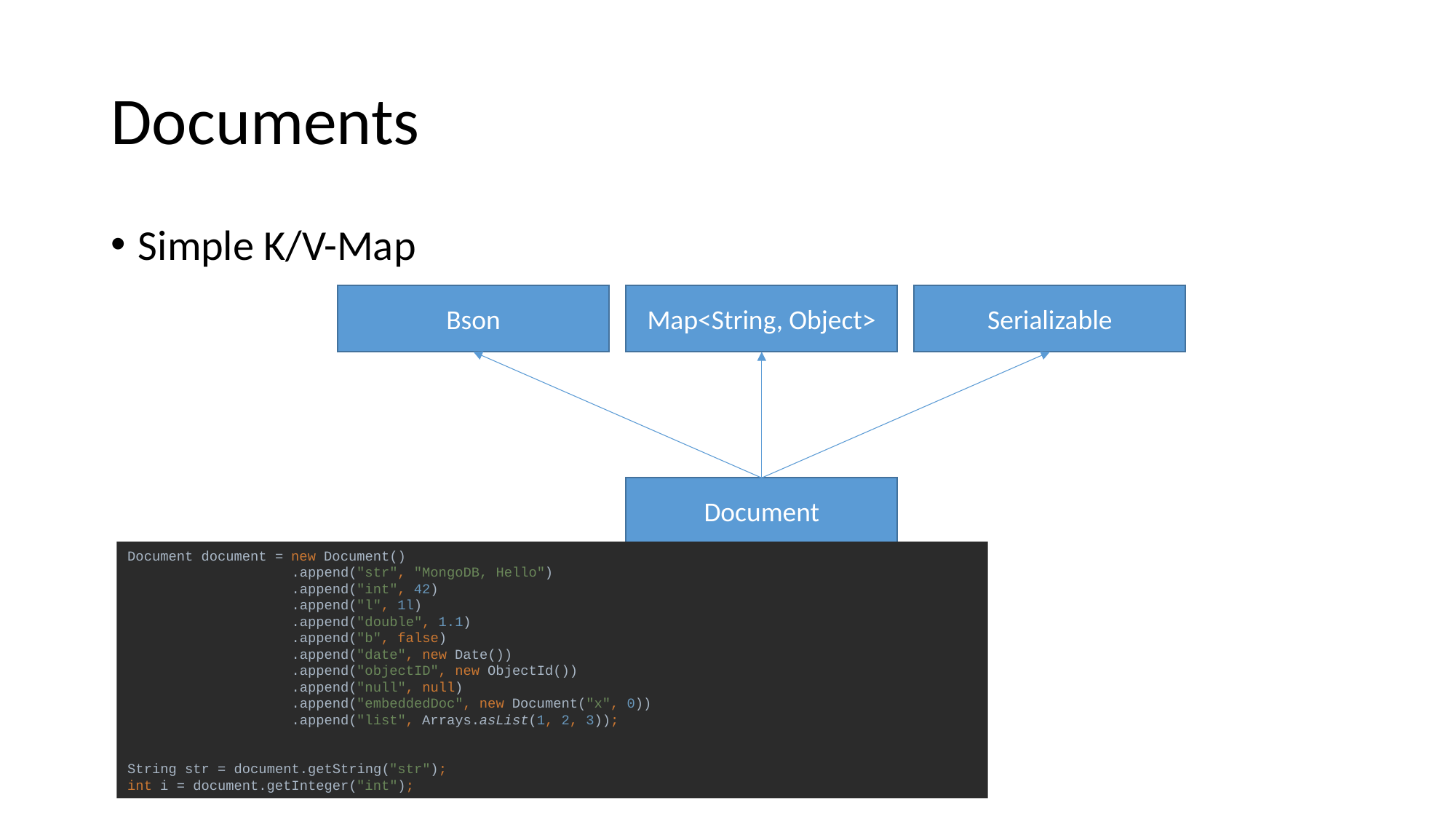

# Documents
Simple K/V-Map

Bson
Map<String, Object>
Serializable
Document
Document document = new Document()
                    .append("str", "MongoDB, Hello")
                    .append("int", 42)
                    .append("l", 1l)
                    .append("double", 1.1)
                    .append("b", false)
                    .append("date", new Date())
                    .append("objectID", new ObjectId())
                    .append("null", null)
                    .append("embeddedDoc", new Document("x", 0))
                    .append("list", Arrays.asList(1, 2, 3));
String str = document.getString("str");
int i = document.getInteger("int");